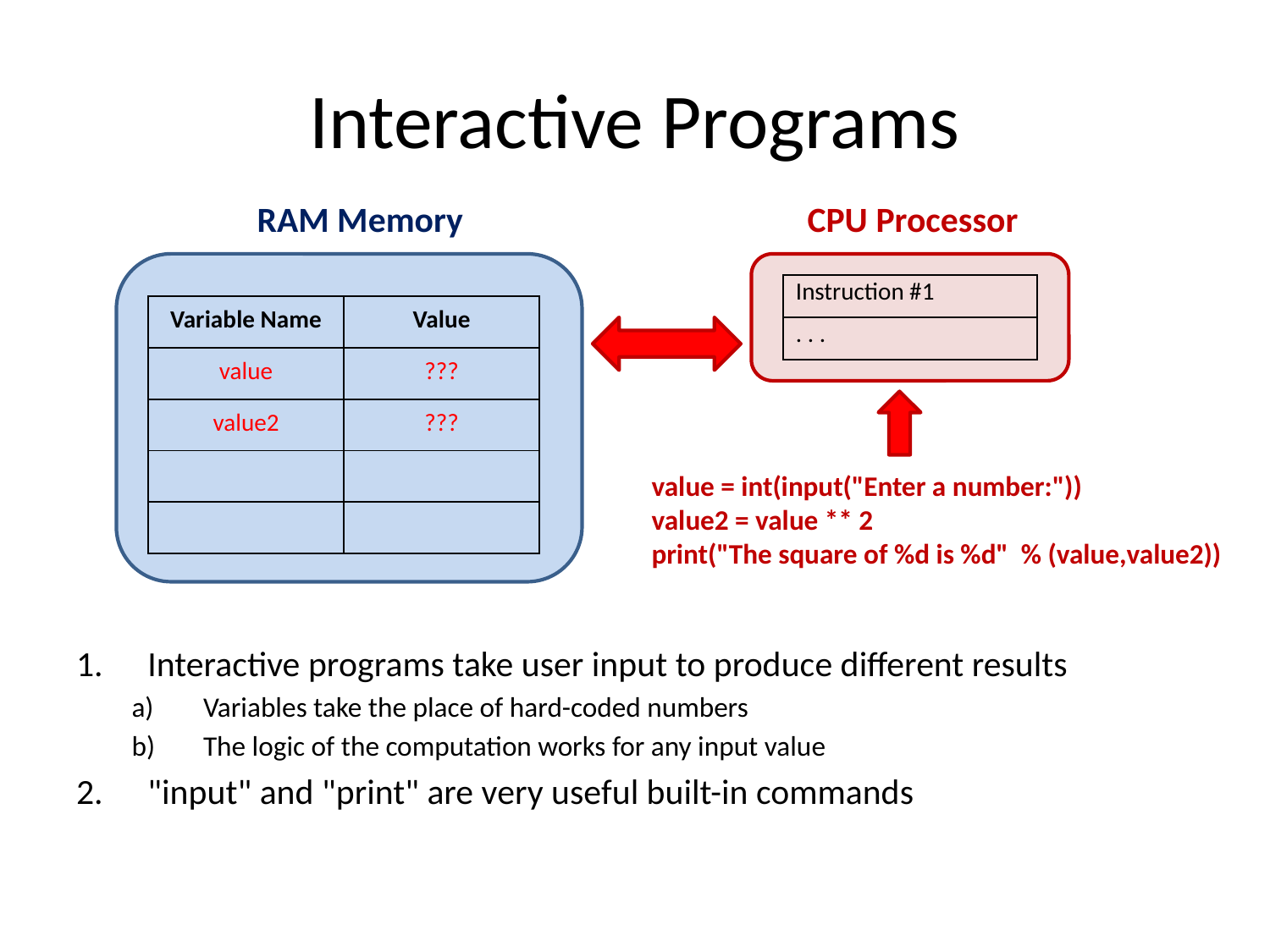

# Interactive Programs
RAM Memory
CPU Processor

| Instruction #1 |
| --- |
| . . . |
| Variable Name | Value |
| --- | --- |
| value | ??? |
| value2 | ??? |
|  |  |
|  |  |

value = int(input("Enter a number:"))
value2 = value ** 2
print("The square of %d is %d"  % (value,value2))
Interactive programs take user input to produce different results
Variables take the place of hard-coded numbers
The logic of the computation works for any input value
"input" and "print" are very useful built-in commands